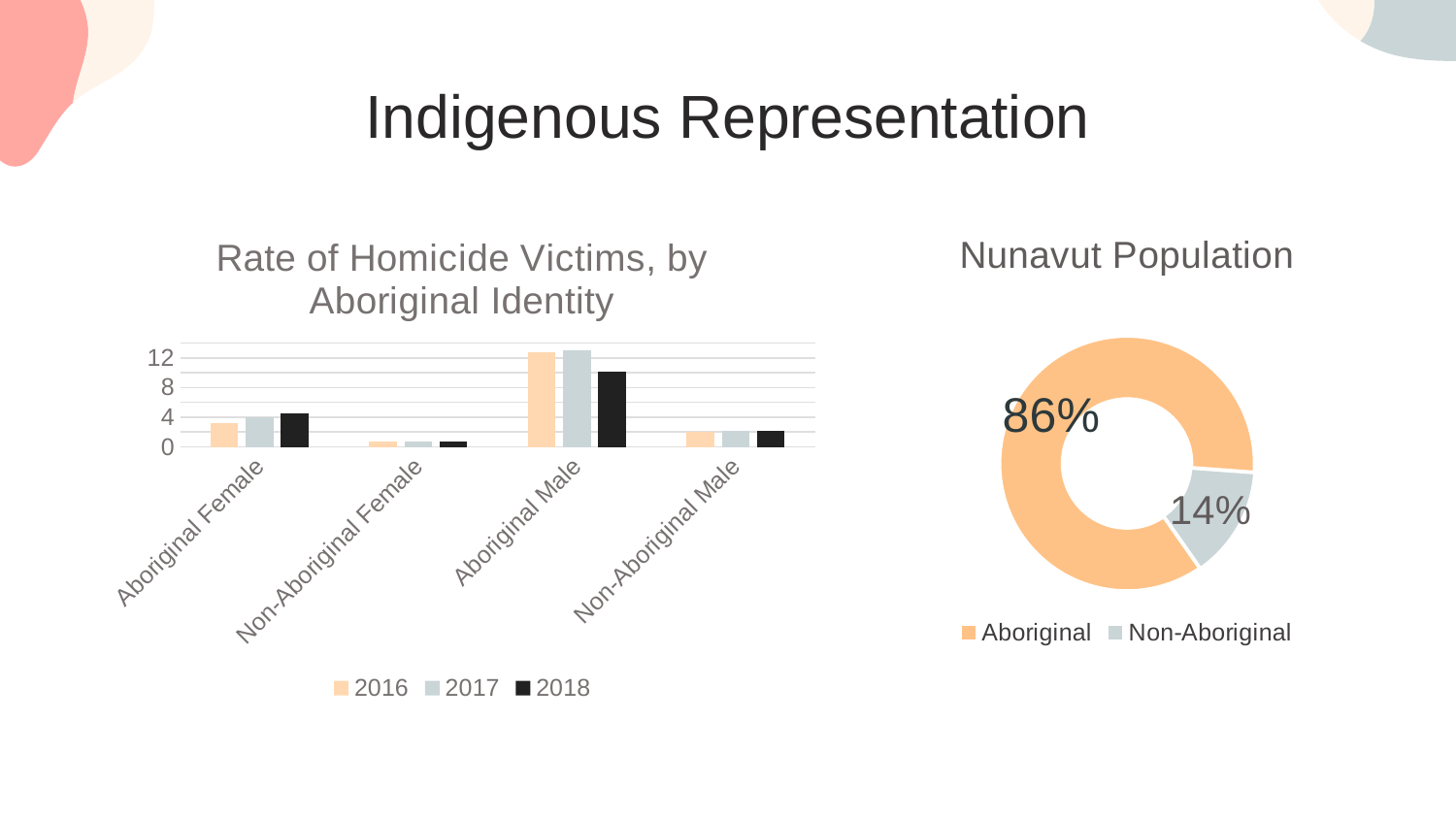

# Indigenous Representation

### Chart: Nunavut Population

| Category | Nunavut Population (2016) |
|---|---|
| Aboriginal | 85.9 |
| Non-Aboriginal | 14.1 |

### Chart: Rate of Homicide Victims, by Aboriginal Identity

| Category | 2016 | 2017 | 2018 |
|---|---|---|---|
| Aboriginal Female | 3.18 | 4.04 | 4.54 |
| Non-Aboriginal Female | 0.71 | 0.76 | 0.67 |
| Aboriginal Male | 12.74 | 12.98 | 10.14 |
| Non-Aboriginal Male | 2.01 | 2.12 | 2.23 |